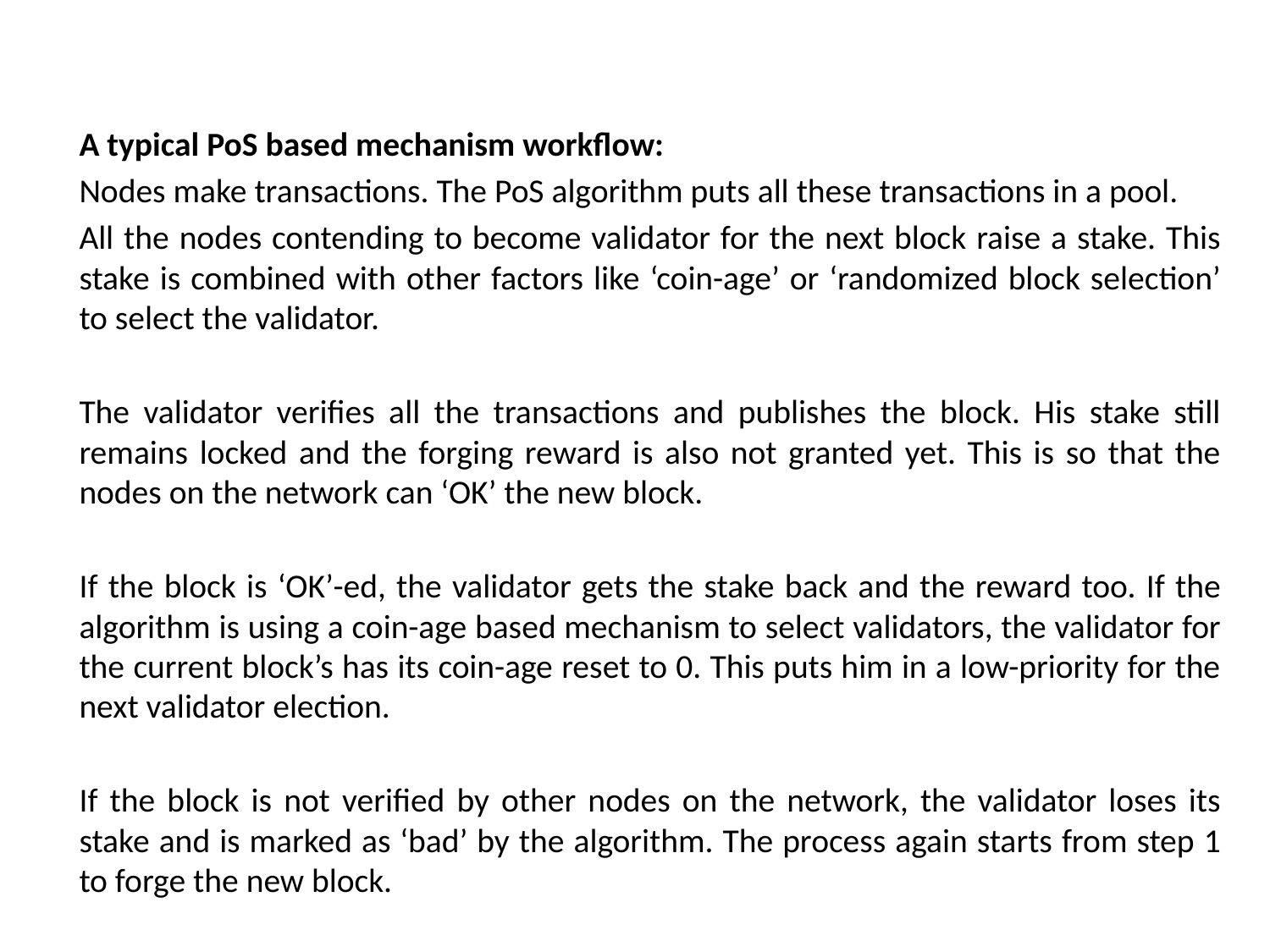

A typical PoS based mechanism workflow:
Nodes make transactions. The PoS algorithm puts all these transactions in a pool.
All the nodes contending to become validator for the next block raise a stake. This stake is combined with other factors like ‘coin-age’ or ‘randomized block selection’ to select the validator.

The validator verifies all the transactions and publishes the block. His stake still remains locked and the forging reward is also not granted yet. This is so that the nodes on the network can ‘OK’ the new block.

If the block is ‘OK’-ed, the validator gets the stake back and the reward too. If the algorithm is using a coin-age based mechanism to select validators, the validator for the current block’s has its coin-age reset to 0. This puts him in a low-priority for the next validator election.

If the block is not verified by other nodes on the network, the validator loses its stake and is marked as ‘bad’ by the algorithm. The process again starts from step 1 to forge the new block.